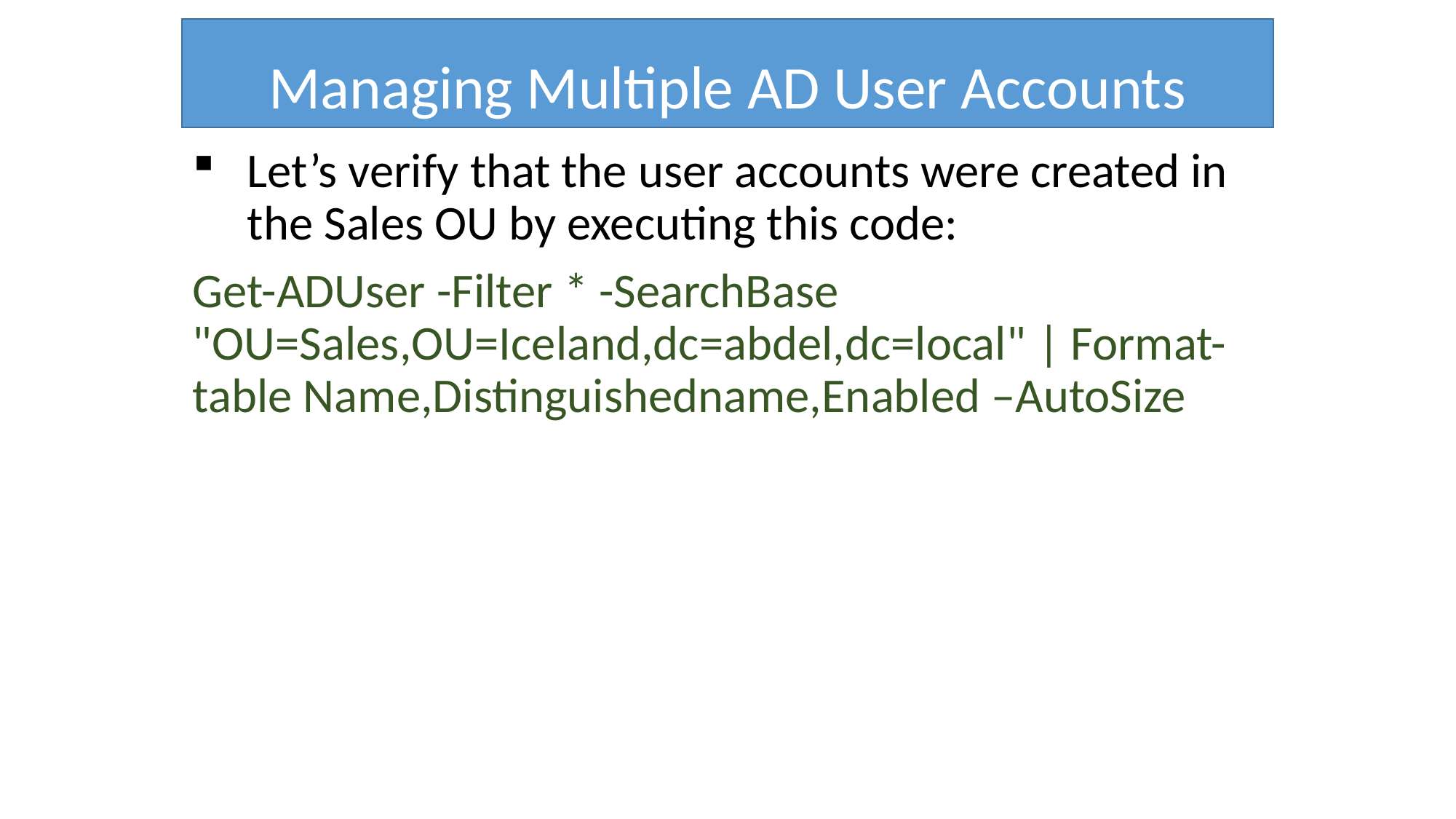

# Managing Multiple AD User Accounts
Let’s verify that the user accounts were created in the Sales OU by executing this code:
Get-ADUser -Filter * -SearchBase "OU=Sales,OU=Iceland,dc=abdel,dc=local" | Format-table Name,Distinguishedname,Enabled –AutoSize